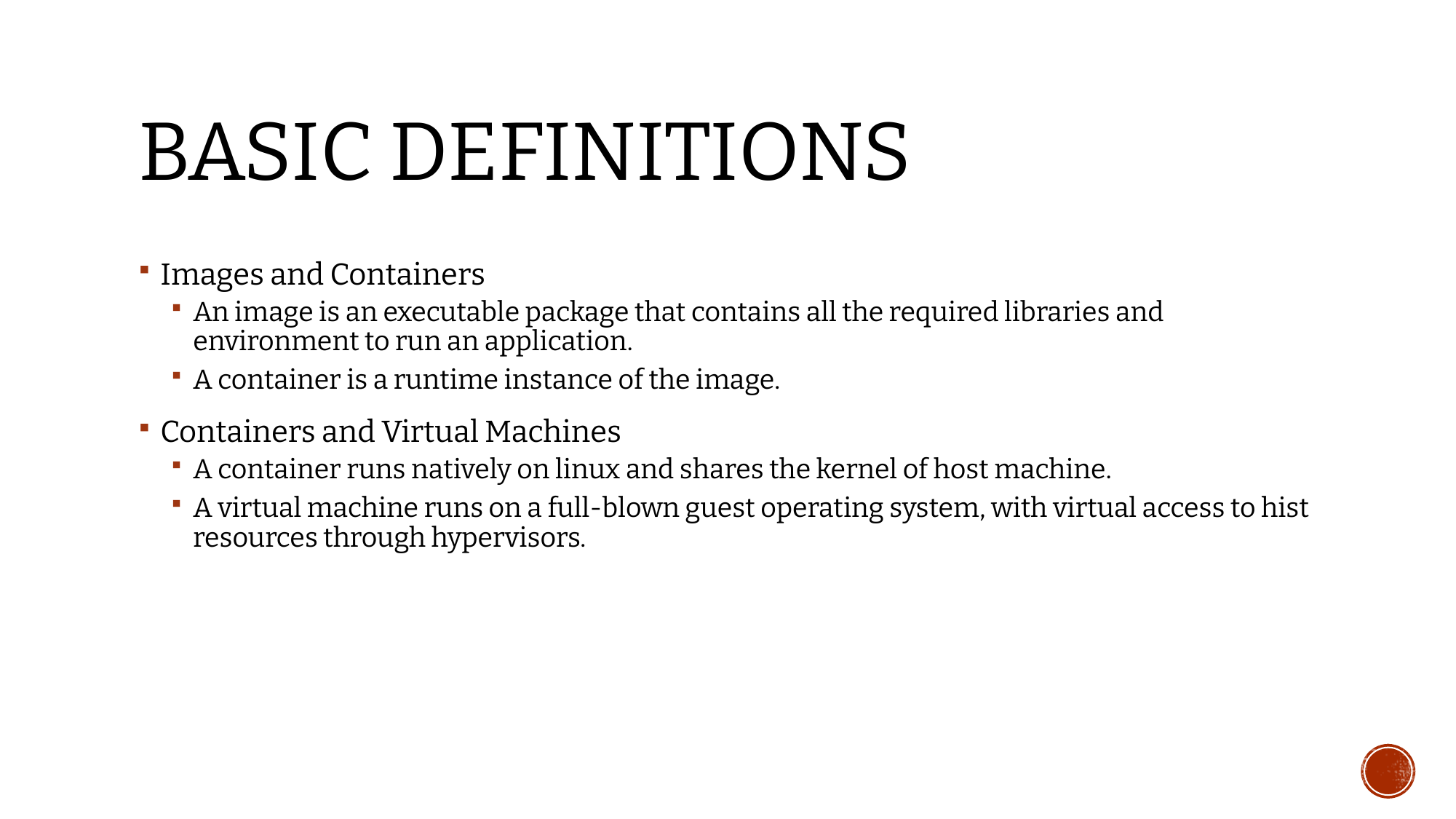

# Basic Definitions
Images and Containers
An image is an executable package that contains all the required libraries and environment to run an application.
A container is a runtime instance of the image.
Containers and Virtual Machines
A container runs natively on linux and shares the kernel of host machine.
A virtual machine runs on a full-blown guest operating system, with virtual access to hist resources through hypervisors.